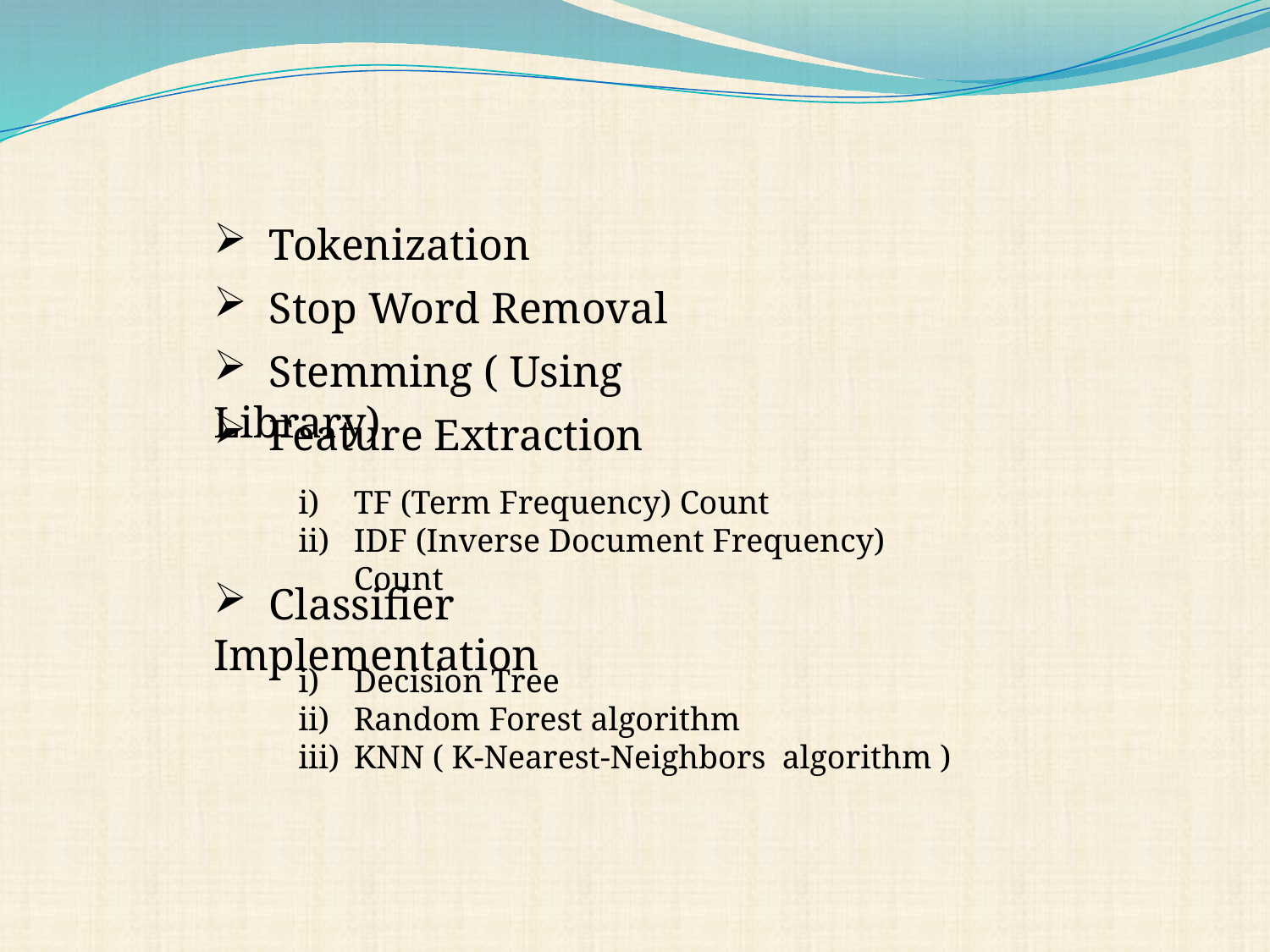

Tokenization
  Stop Word Removal
  Stemming ( Using Library)
  Feature Extraction
TF (Term Frequency) Count
IDF (Inverse Document Frequency) Count
  Classifier Implementation
Decision Tree
Random Forest algorithm
KNN ( K-Nearest-Neighbors  algorithm )